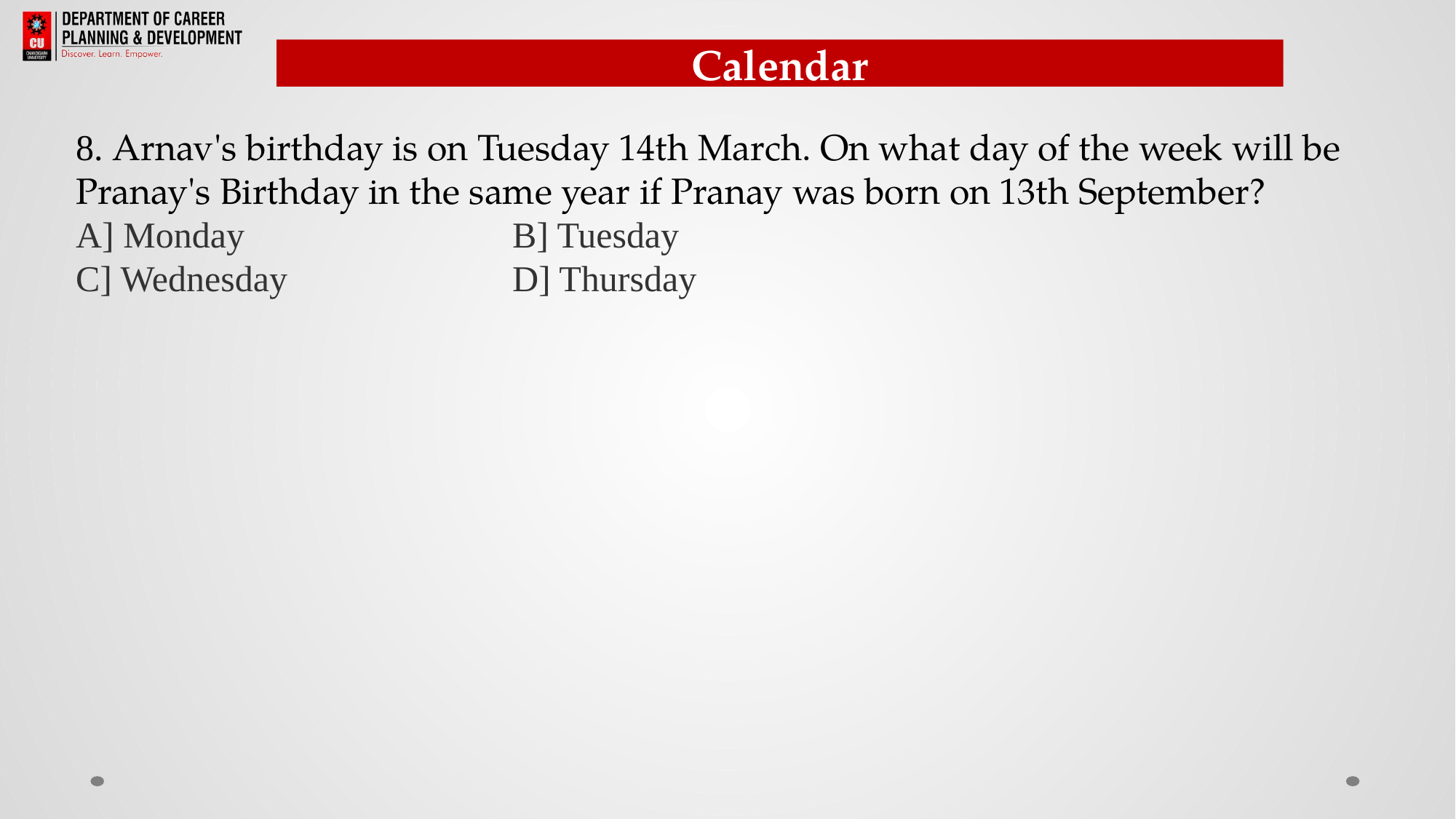

Calendar
8. Arnav's birthday is on Tuesday 14th March. On what day of the week will be Pranay's Birthday in the same year if Pranay was born on 13th September?
A] Monday             		B] Tuesday
C] Wednesday			D] Thursday